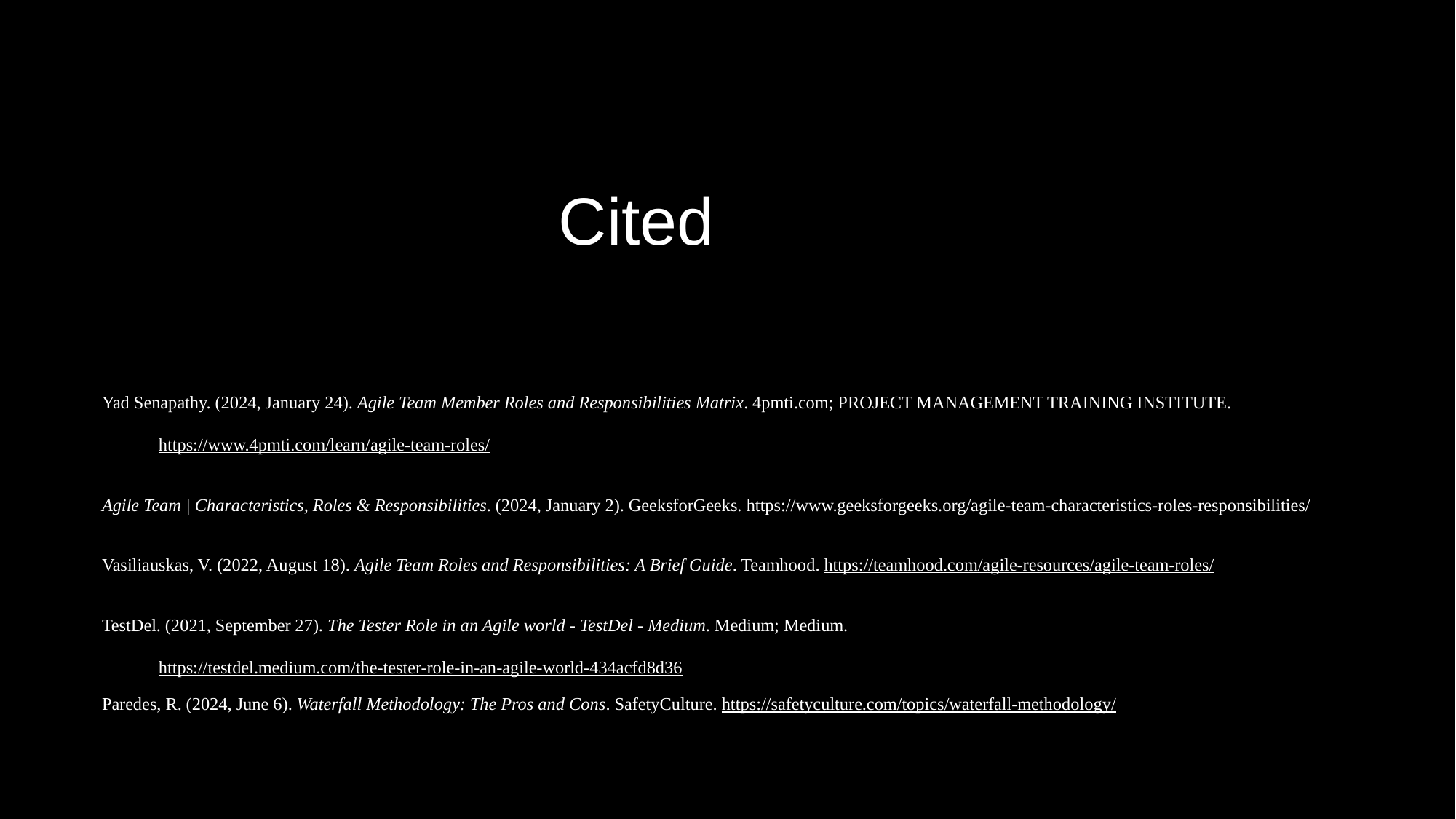

# Cited
Yad Senapathy. (2024, January 24). Agile Team Member Roles and Responsibilities Matrix. 4pmti.com; PROJECT MANAGEMENT TRAINING INSTITUTE. https://www.4pmti.com/learn/agile-team-roles/
Agile Team | Characteristics, Roles & Responsibilities. (2024, January 2). GeeksforGeeks. https://www.geeksforgeeks.org/agile-team-characteristics-roles-responsibilities/
Vasiliauskas, V. (2022, August 18). Agile Team Roles and Responsibilities: A Brief Guide. Teamhood. https://teamhood.com/agile-resources/agile-team-roles/
TestDel. (2021, September 27). The Tester Role in an Agile world - TestDel - Medium. Medium; Medium. https://testdel.medium.com/the-tester-role-in-an-agile-world-434acfd8d36
Paredes, R. (2024, June 6). Waterfall Methodology: The Pros and Cons. SafetyCulture. https://safetyculture.com/topics/waterfall-methodology/